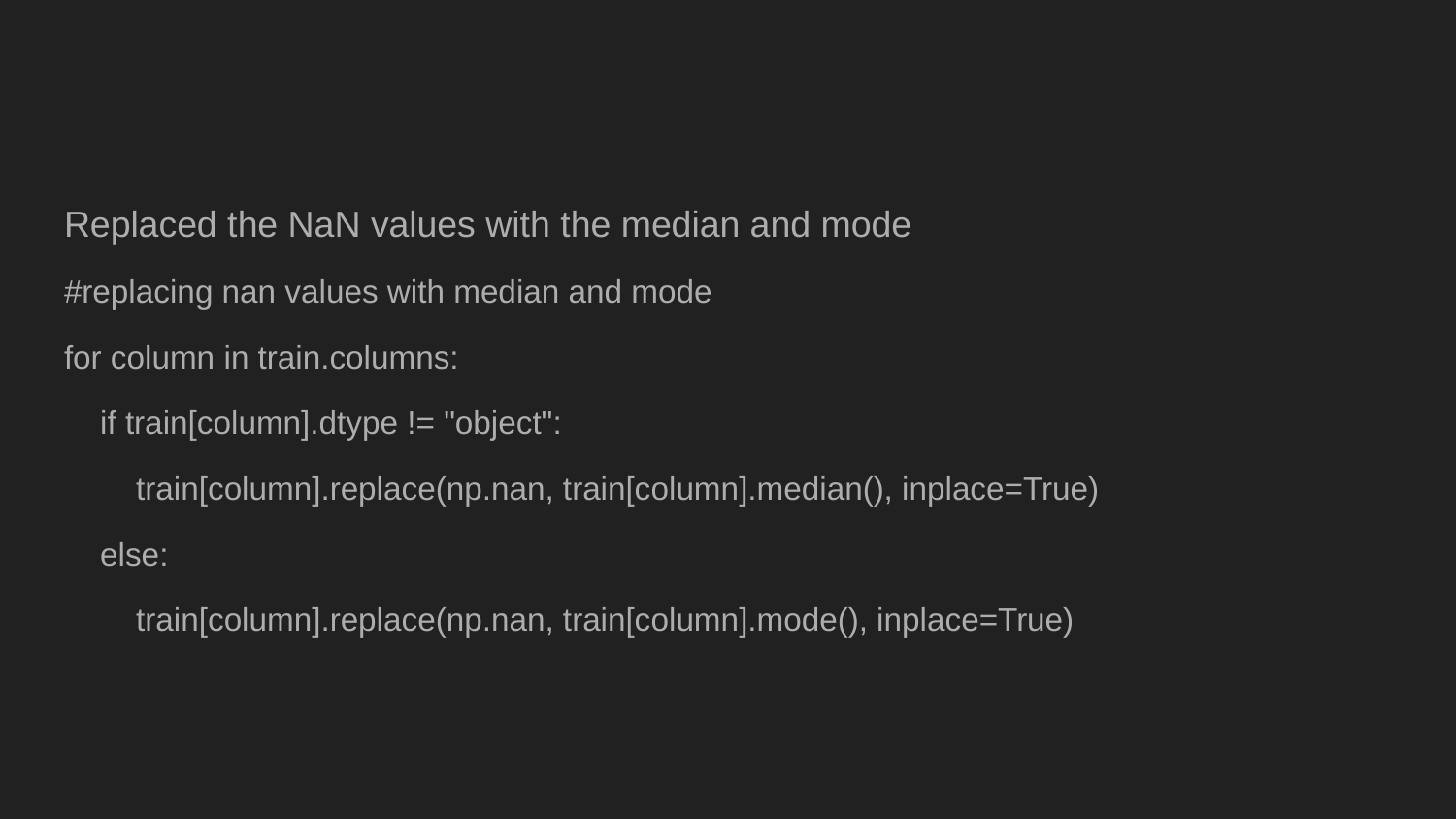

#
Replaced the NaN values with the median and mode
#replacing nan values with median and mode
for column in train.columns:
    if train[column].dtype != "object":
        train[column].replace(np.nan, train[column].median(), inplace=True)
    else:
        train[column].replace(np.nan, train[column].mode(), inplace=True)